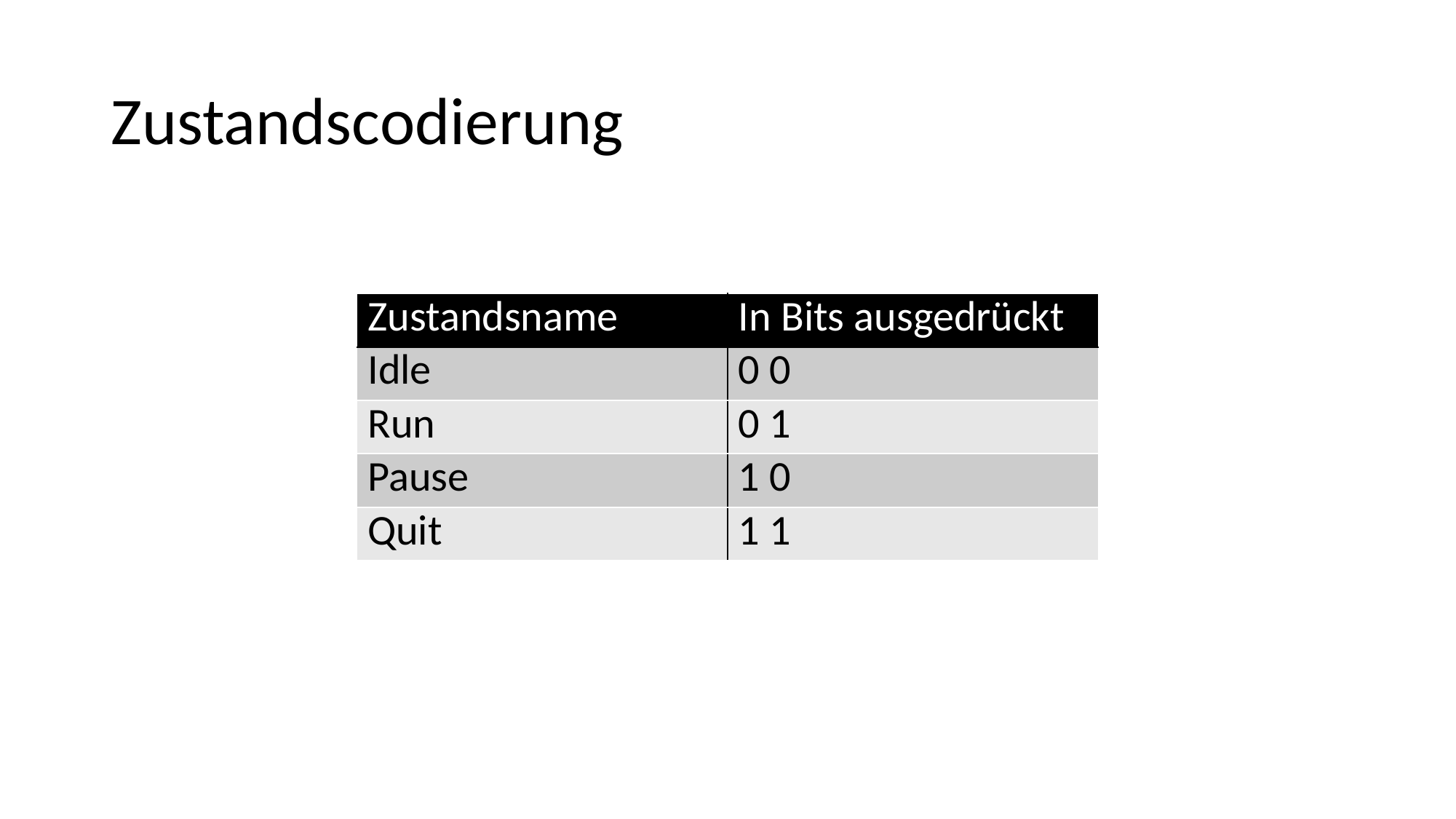

# Zustandscodierung
| Zustandsname | In Bits ausgedrückt |
| --- | --- |
| Idle | 0 0 |
| Run | 0 1 |
| Pause | 1 0 |
| Quit | 1 1 |